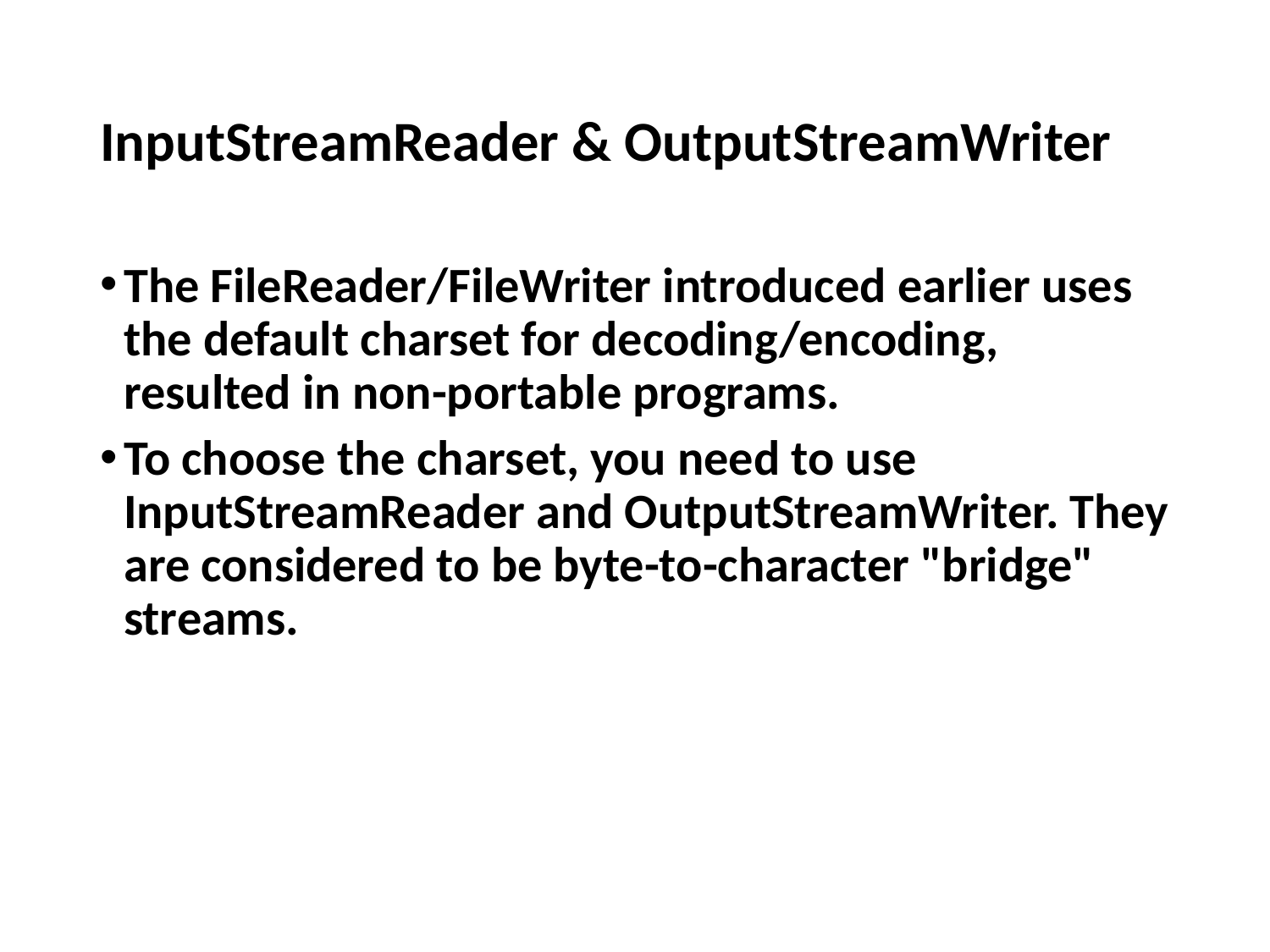

# InputStreamReader & OutputStreamWriter
The FileReader/FileWriter introduced earlier uses the default charset for decoding/encoding, resulted in non-portable programs.
To choose the charset, you need to use InputStreamReader and OutputStreamWriter. They are considered to be byte-to-character "bridge" streams.